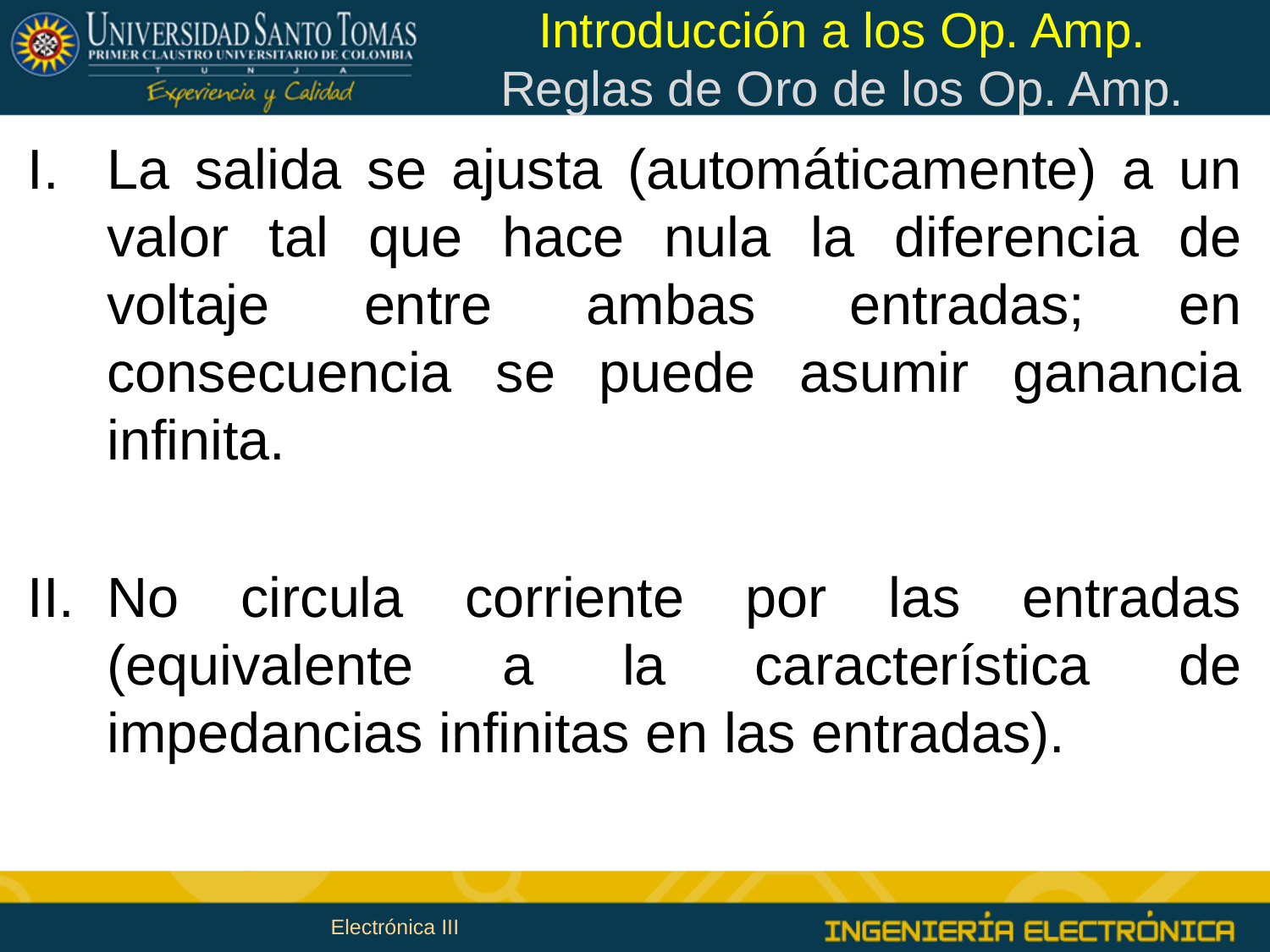

Introducción a los Op. Amp.
Reglas de Oro de los Op. Amp.
La salida se ajusta (automáticamente) a un valor tal que hace nula la diferencia de voltaje entre ambas entradas; en consecuencia se puede asumir ganancia infinita.

No circula corriente por las entradas (equivalente a la característica de impedancias infinitas en las entradas).
Electrónica III